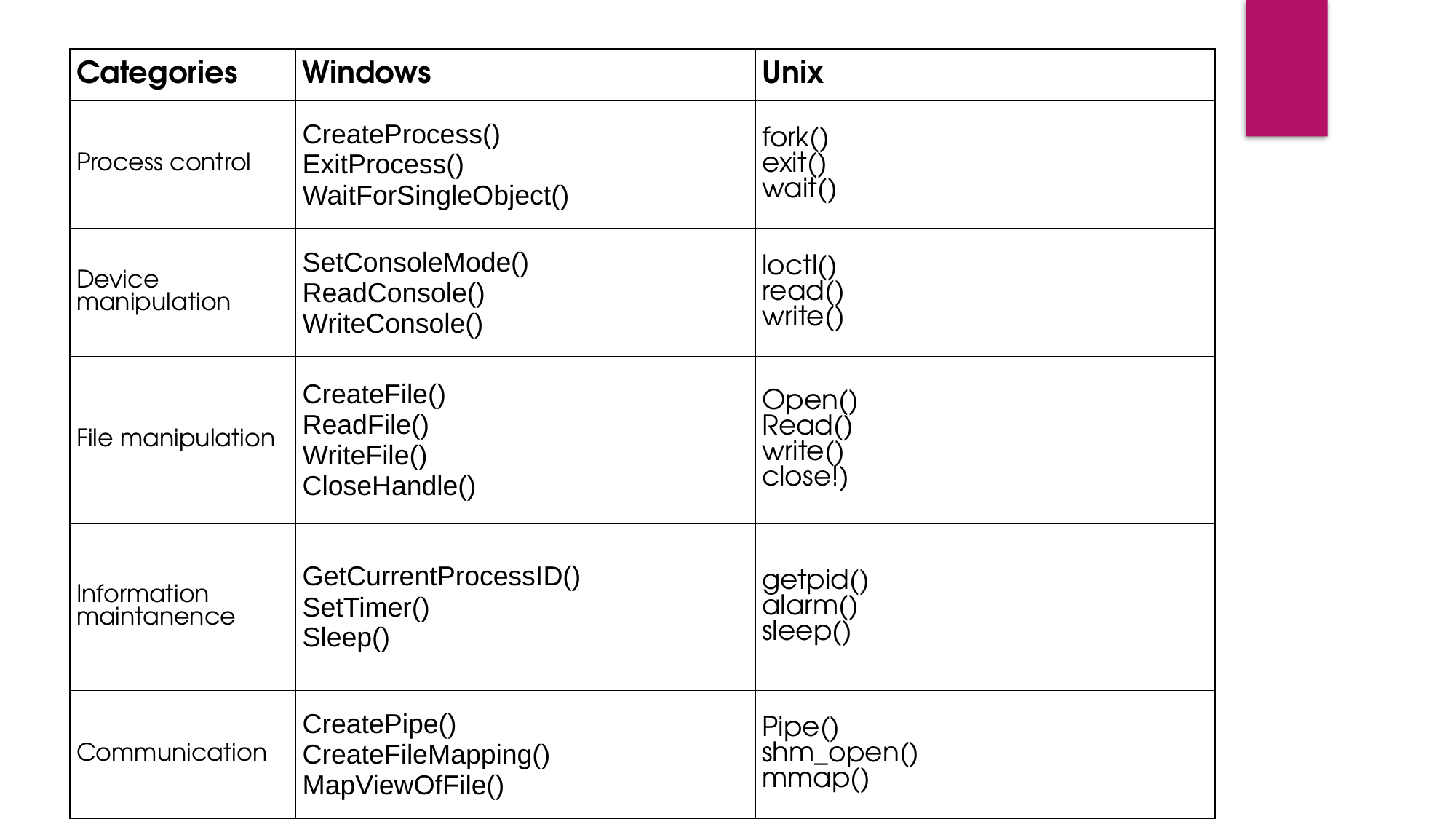

| Categories | Windows | Unix |
| --- | --- | --- |
| Process control | CreateProcess() ExitProcess() WaitForSingleObject() | fork() exit() wait() |
| Device manipulation | SetConsoleMode() ReadConsole() WriteConsole() | loctl() read() write() |
| File manipulation | CreateFile() ReadFile() WriteFile() CloseHandle() | Open() Read() write() close!) |
| Information maintanence | GetCurrentProcessID() SetTimer() Sleep() | getpid() alarm() sleep() |
| Communication | CreatePipe() CreateFileMapping() MapViewOfFile() | Pipe() shm\_open() mmap() |